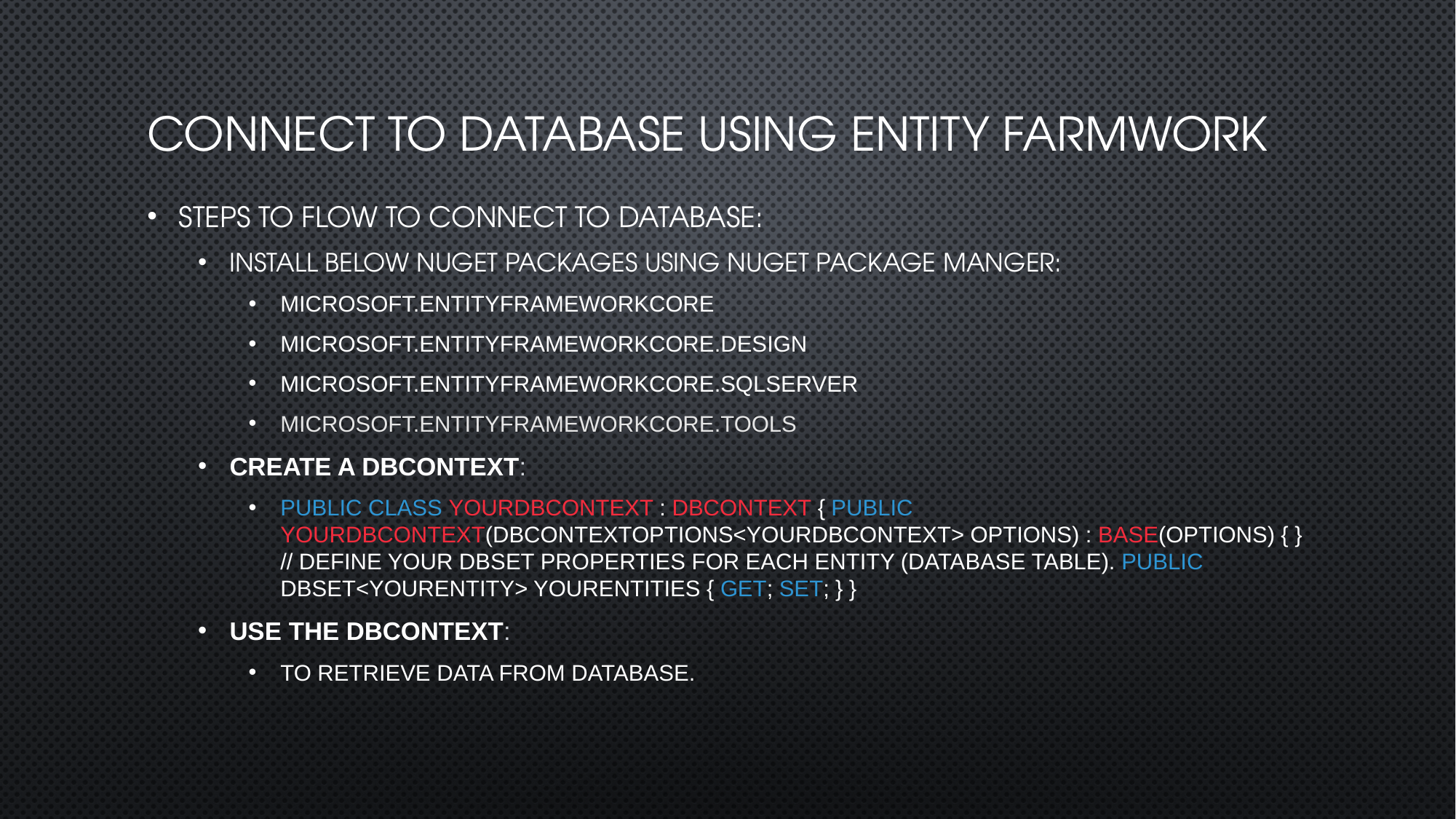

# Connect To Database using Entity Farmwork
Steps to flow to Connect to Database:
Install below nuget packages using nuget package manger:
Microsoft.EntityFrameworkCore
Microsoft.EntityFrameworkCore.Design
Microsoft.EntityFrameworkCore.SqlServer
Microsoft.EntityFrameworkCore.Tools
Create a DbContext:
public class YourDbContext : DbContext { public YourDbContext(DbContextOptions<YourDbContext> options) : base(options) { } // Define your DbSet properties for each entity (database table). public DbSet<YourEntity> YourEntities { get; set; } }
Use the DbContext:
To Retrieve data from database.